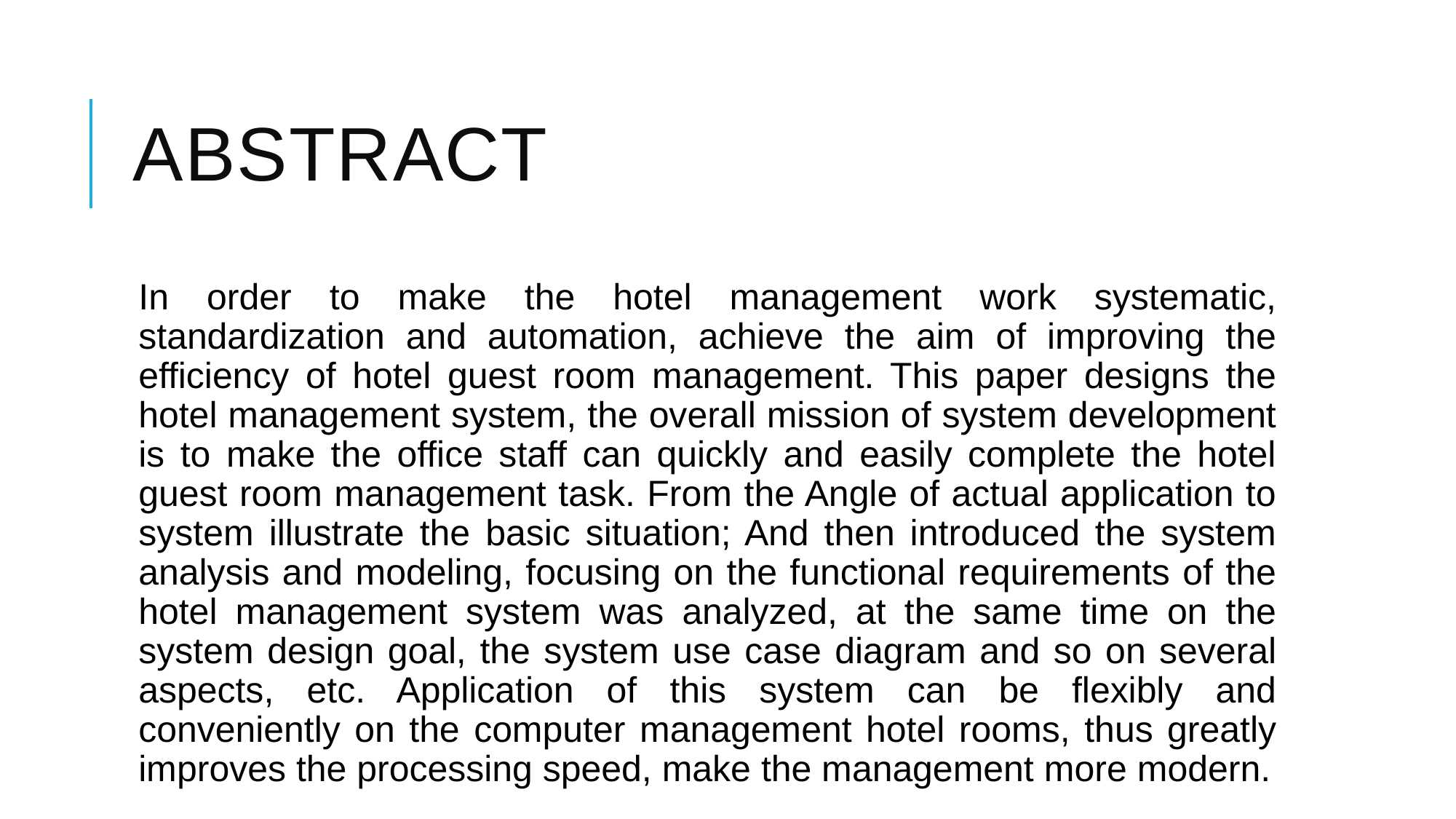

# ABSTRACT
In order to make the hotel management work systematic, standardization and automation, achieve the aim of improving the efficiency of hotel guest room management. This paper designs the hotel management system, the overall mission of system development is to make the office staff can quickly and easily complete the hotel guest room management task. From the Angle of actual application to system illustrate the basic situation; And then introduced the system analysis and modeling, focusing on the functional requirements of the hotel management system was analyzed, at the same time on the system design goal, the system use case diagram and so on several aspects, etc. Application of this system can be flexibly and conveniently on the computer management hotel rooms, thus greatly improves the processing speed, make the management more modern.